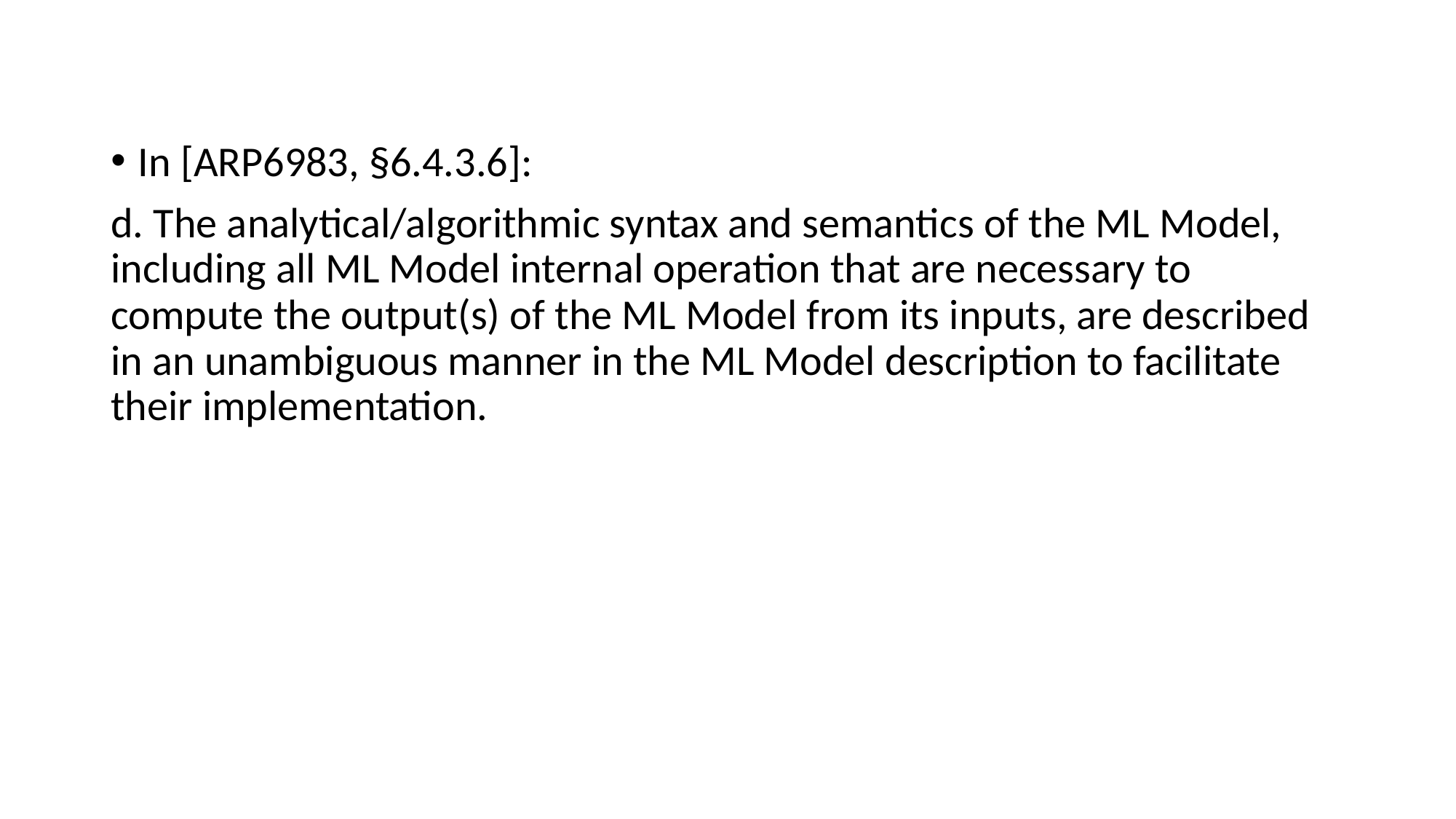

#
In [ARP6983, §6.4.3.6]:
d. The analytical/algorithmic syntax and semantics of the ML Model, including all ML Model internal operation that are necessary to compute the output(s) of the ML Model from its inputs, are described in an unambiguous manner in the ML Model description to facilitate their implementation.